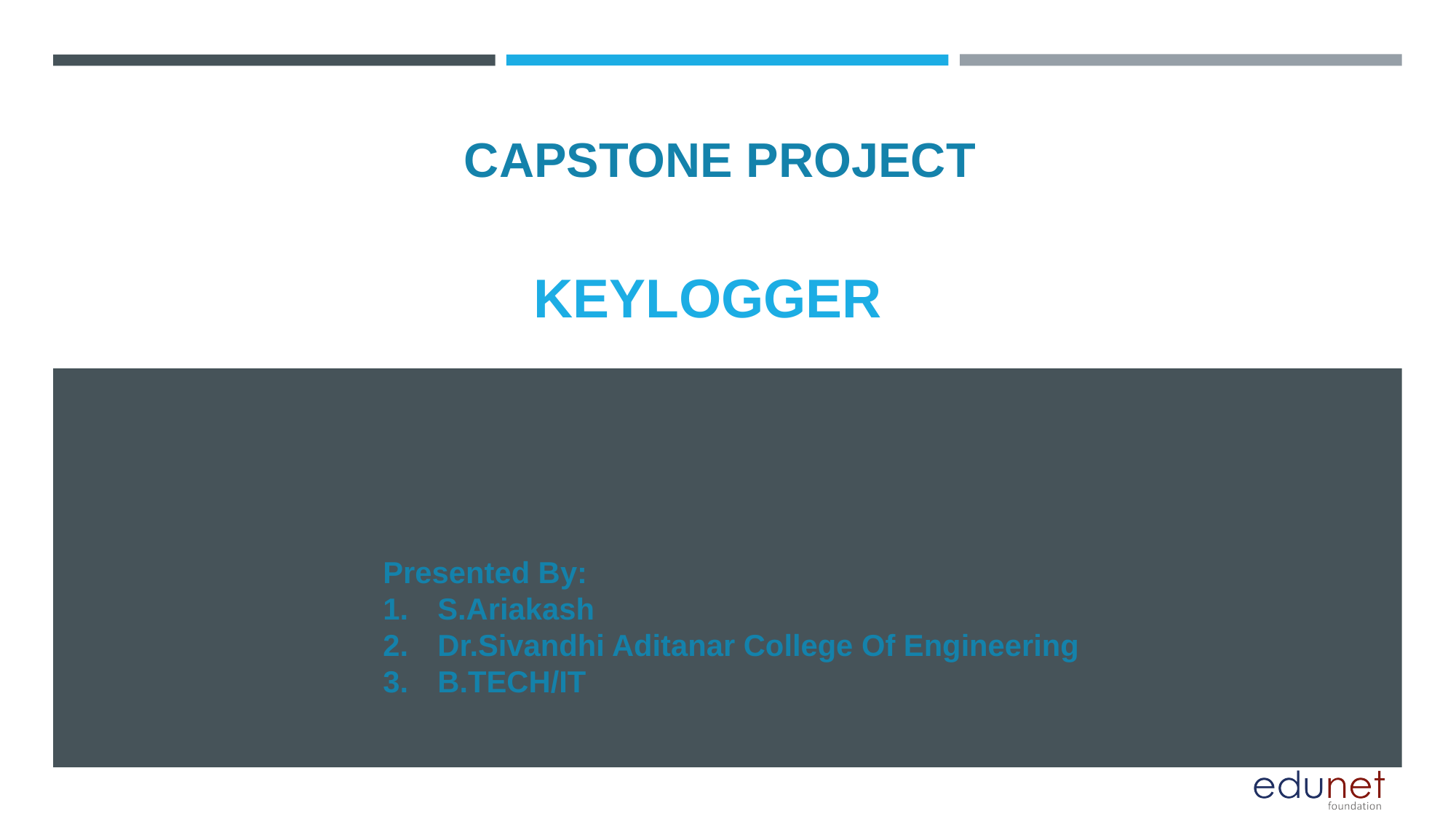

CAPSTONE PROJECT
# KEYLOGGER
Presented By:
S.Ariakash
Dr.Sivandhi Aditanar College Of Engineering
B.TECH/IT